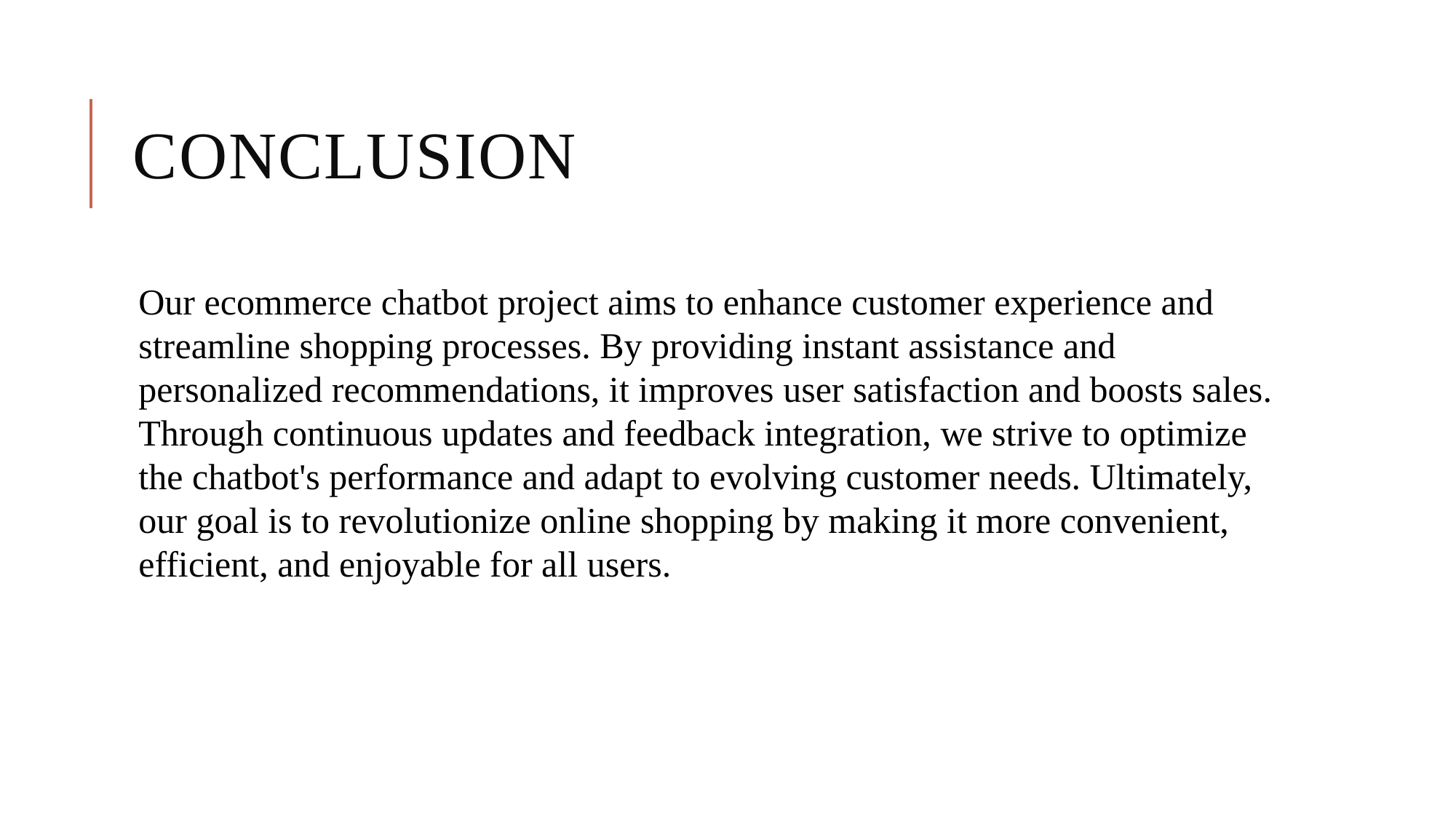

# conclusion
Our ecommerce chatbot project aims to enhance customer experience and streamline shopping processes. By providing instant assistance and personalized recommendations, it improves user satisfaction and boosts sales. Through continuous updates and feedback integration, we strive to optimize the chatbot's performance and adapt to evolving customer needs. Ultimately, our goal is to revolutionize online shopping by making it more convenient, efficient, and enjoyable for all users.